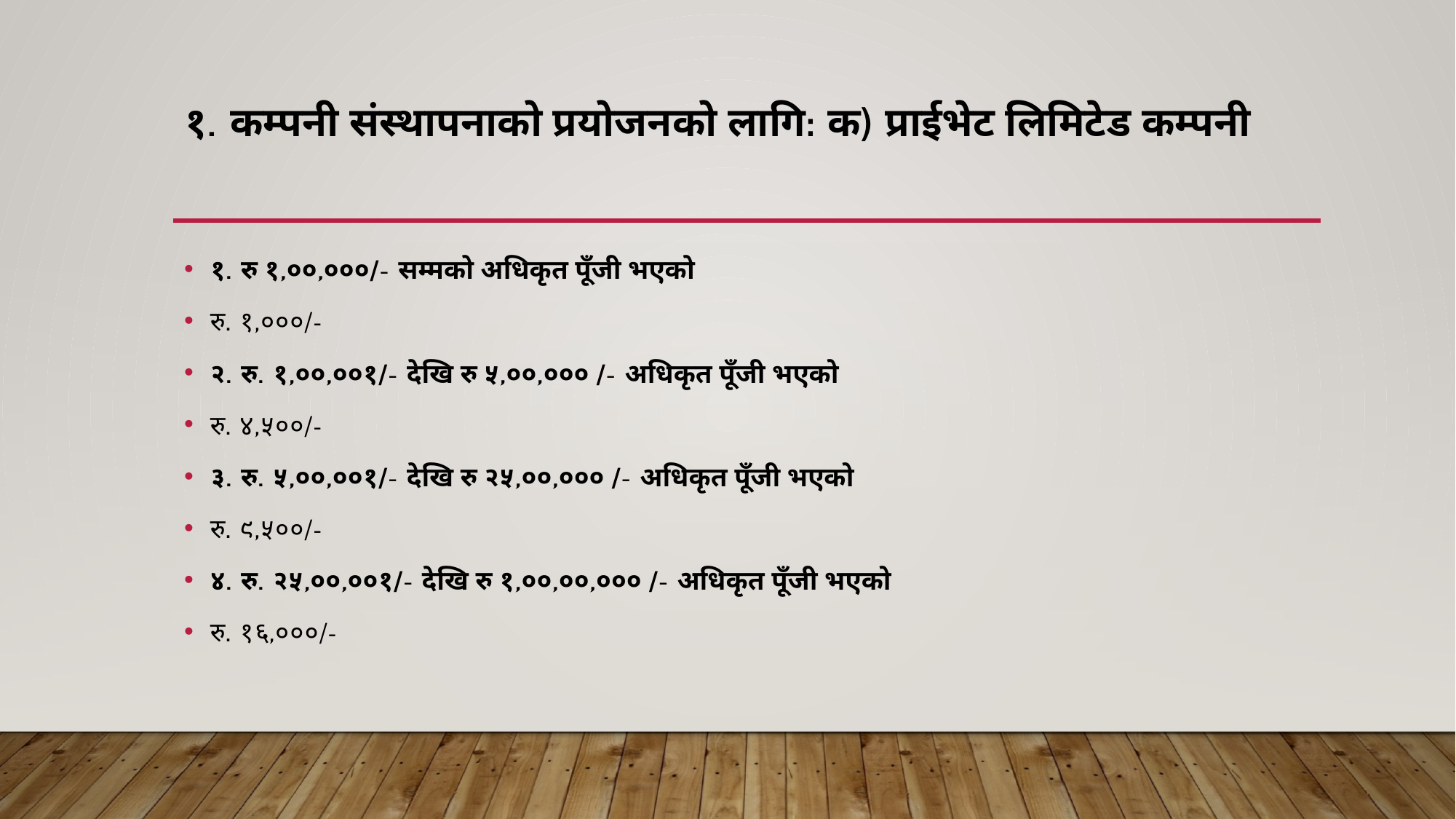

# १. कम्पनी संस्थापनाको प्रयोजनको लागि: क) प्राईभेट लिमिटेड कम्पनी
१. रु १,००,०००/- सम्मको अधिकृत पूँजी भएको
रु. १,०००/-
२. रु. १,००,००१/- देखि रु ५,००,००० /- अधिकृत पूँजी भएको
रु. ४,५००/-
३. रु. ५,००,००१/- देखि रु २५,००,००० /- अधिकृत पूँजी भएको
रु. ९,५००/-
४. रु. २५,००,००१/- देखि रु १,००,००,००० /- अधिकृत पूँजी भएको
रु. १६,०००/-